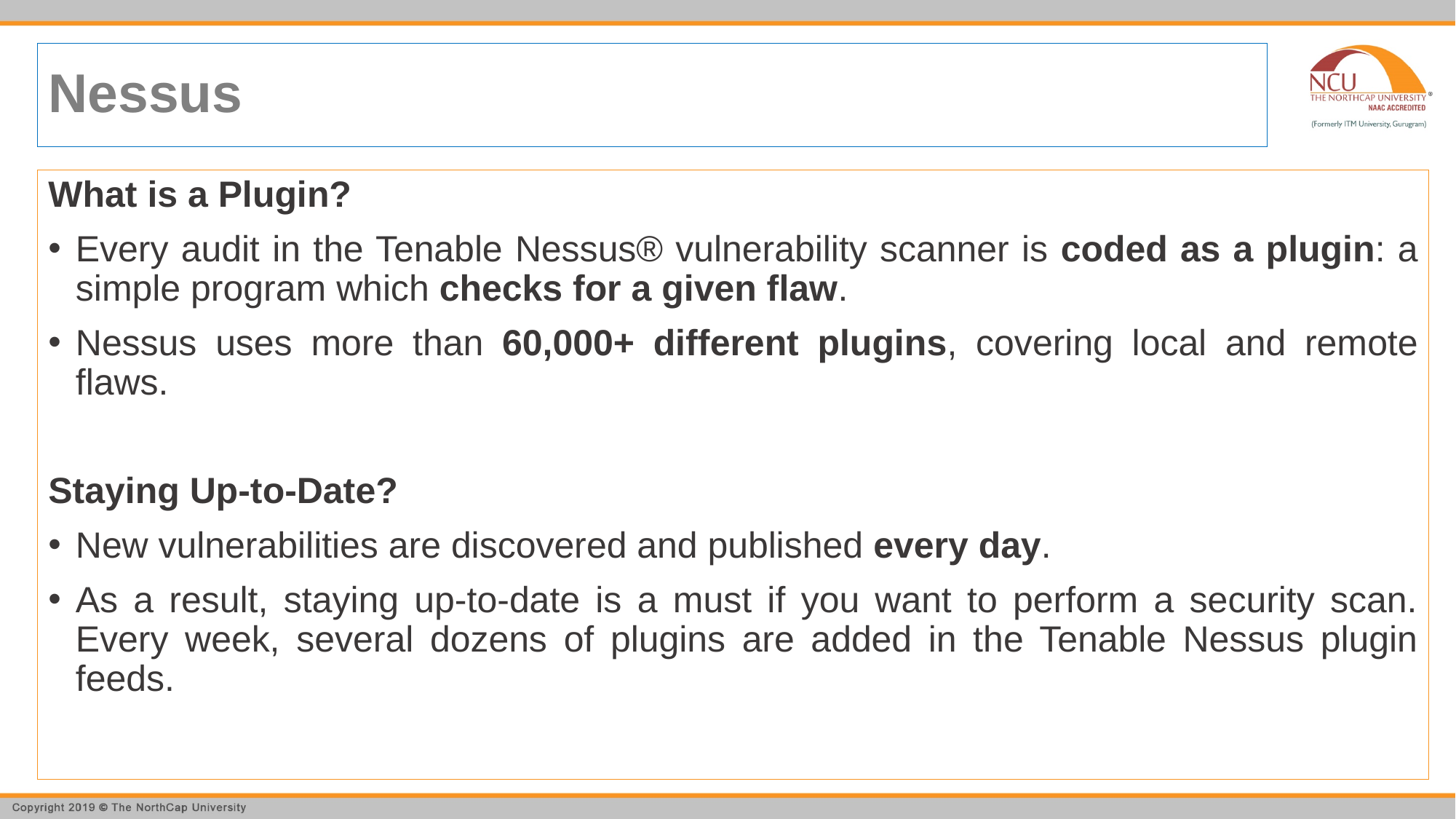

# Nessus
What is a Plugin?
Every audit in the Tenable Nessus® vulnerability scanner is coded as a plugin: a simple program which checks for a given flaw.
Nessus uses more than 60,000+ different plugins, covering local and remote flaws.

Staying Up-to-Date?
New vulnerabilities are discovered and published every day.
As a result, staying up-to-date is a must if you want to perform a security scan. Every week, several dozens of plugins are added in the Tenable Nessus plugin feeds.